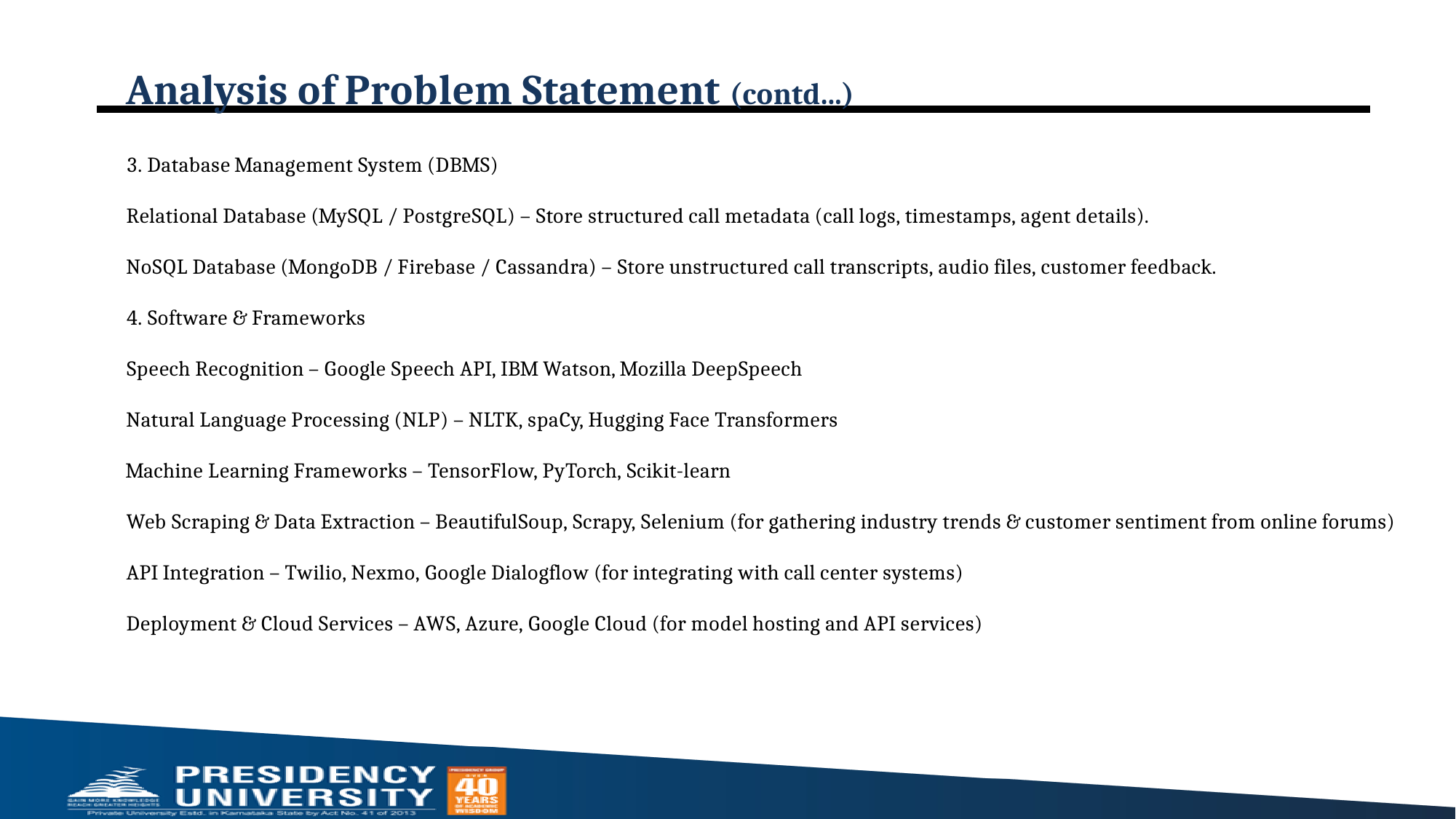

# Analysis of Problem Statement (contd...)
3.⁠ Database Management System (DBMS)
Relational Database (MySQL / PostgreSQL) – Store structured call metadata (call logs, timestamps, agent details).
NoSQL Database (MongoDB / Firebase / Cassandra) – Store unstructured call transcripts, audio files, customer feedback.
4.⁠ ⁠Software & Frameworks
Speech Recognition – Google Speech API, IBM Watson, Mozilla DeepSpeech
Natural Language Processing (NLP) – NLTK, spaCy, Hugging Face Transformers
Machine Learning Frameworks – TensorFlow, PyTorch, Scikit-learn
Web Scraping & Data Extraction – BeautifulSoup, Scrapy, Selenium (for gathering industry trends & customer sentiment from online forums)
API Integration – Twilio, Nexmo, Google Dialogflow (for integrating with call center systems)
Deployment & Cloud Services – AWS, Azure, Google Cloud (for model hosting and API services)